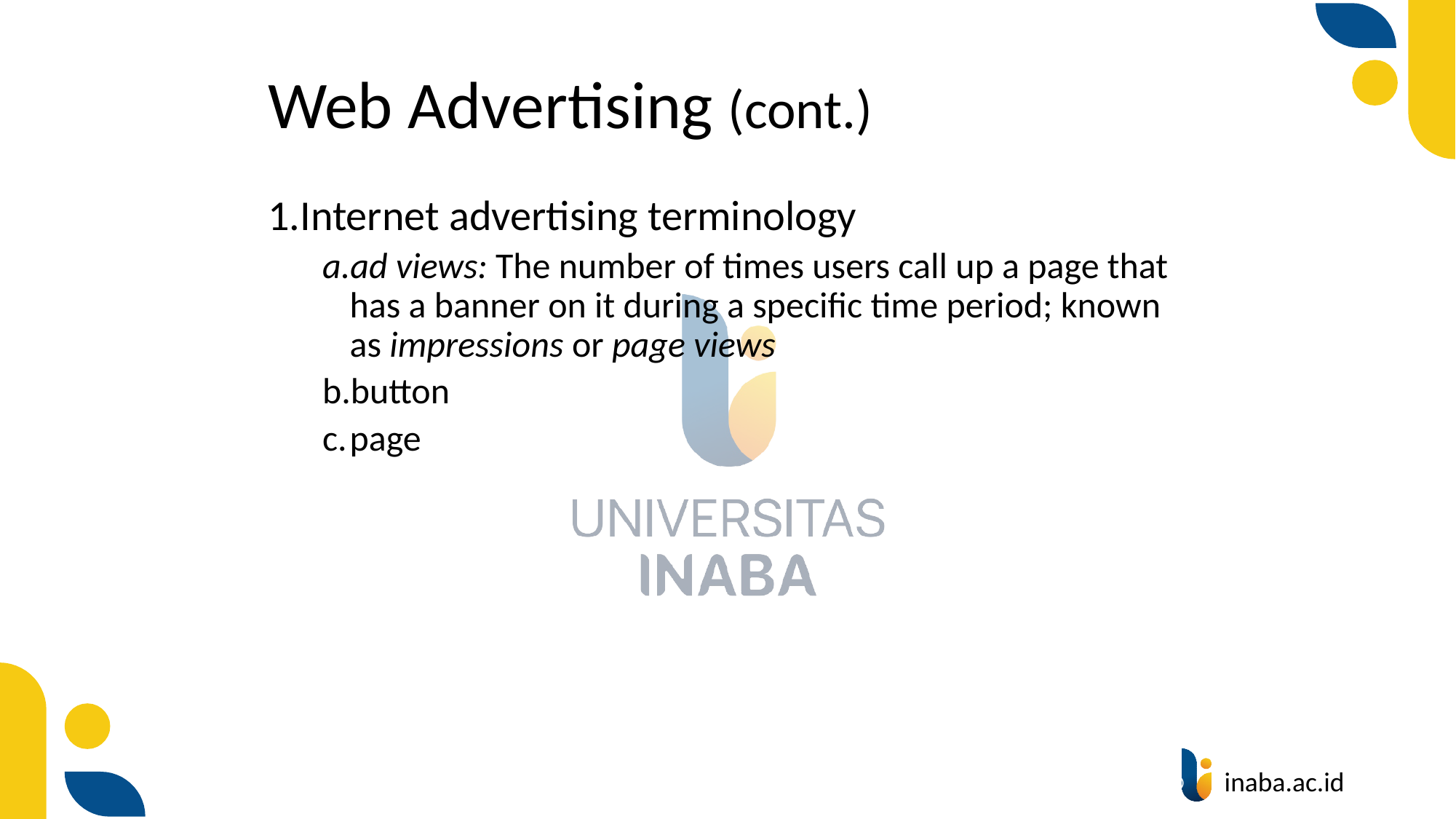

# Web Advertising (cont.)
Internet advertising terminology
ad views: The number of times users call up a page that has a banner on it during a specific time period; known as impressions or page views
button
page
12
© Prentice Hall 2004